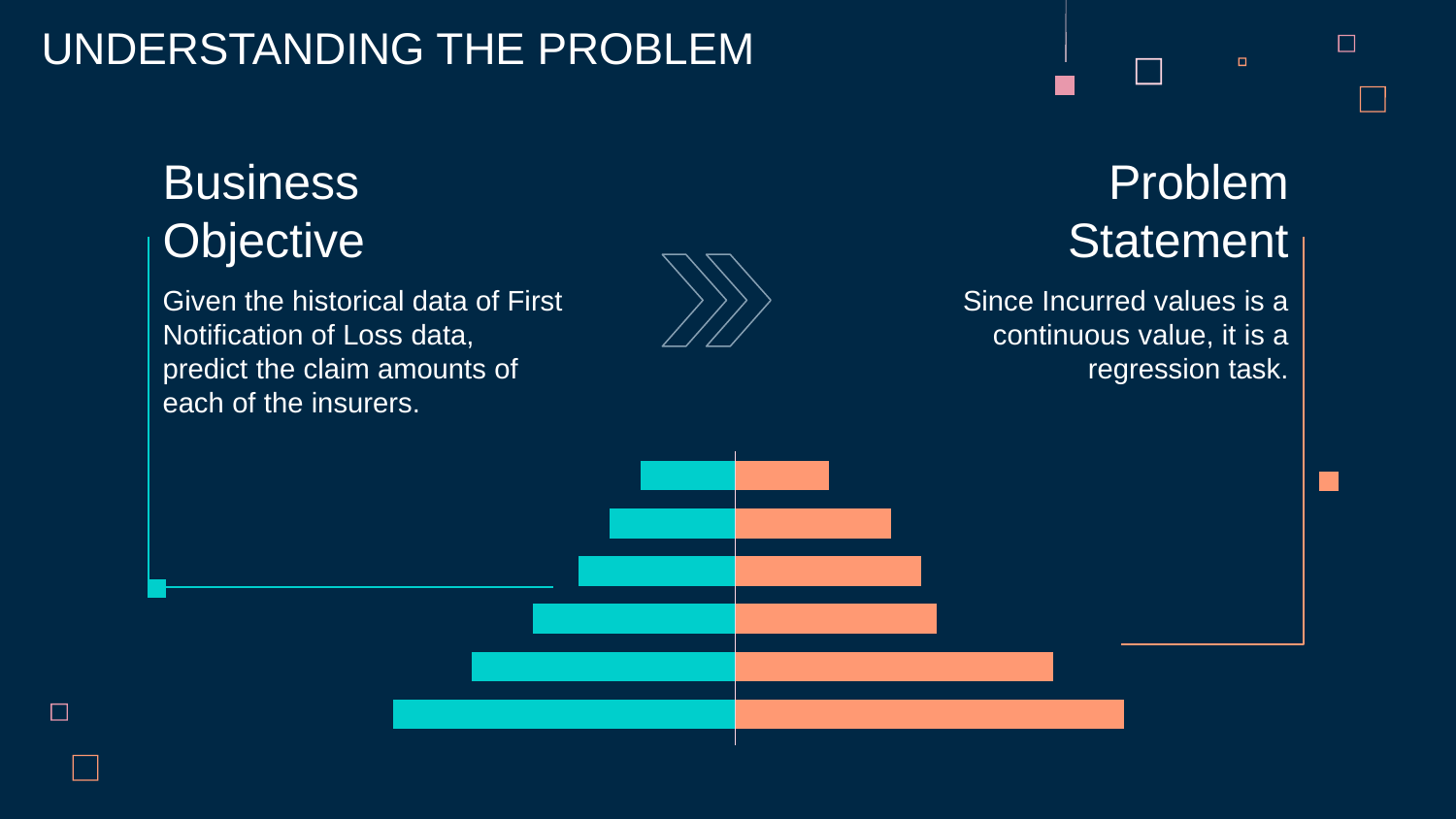

UNDERSTANDING THE PROBLEM
Problem Statement
# Business Objective

Given the historical data of First Notification of Loss data, predict the claim amounts of each of the insurers.

Since Incurred values is a continuous value, it is a regression task.